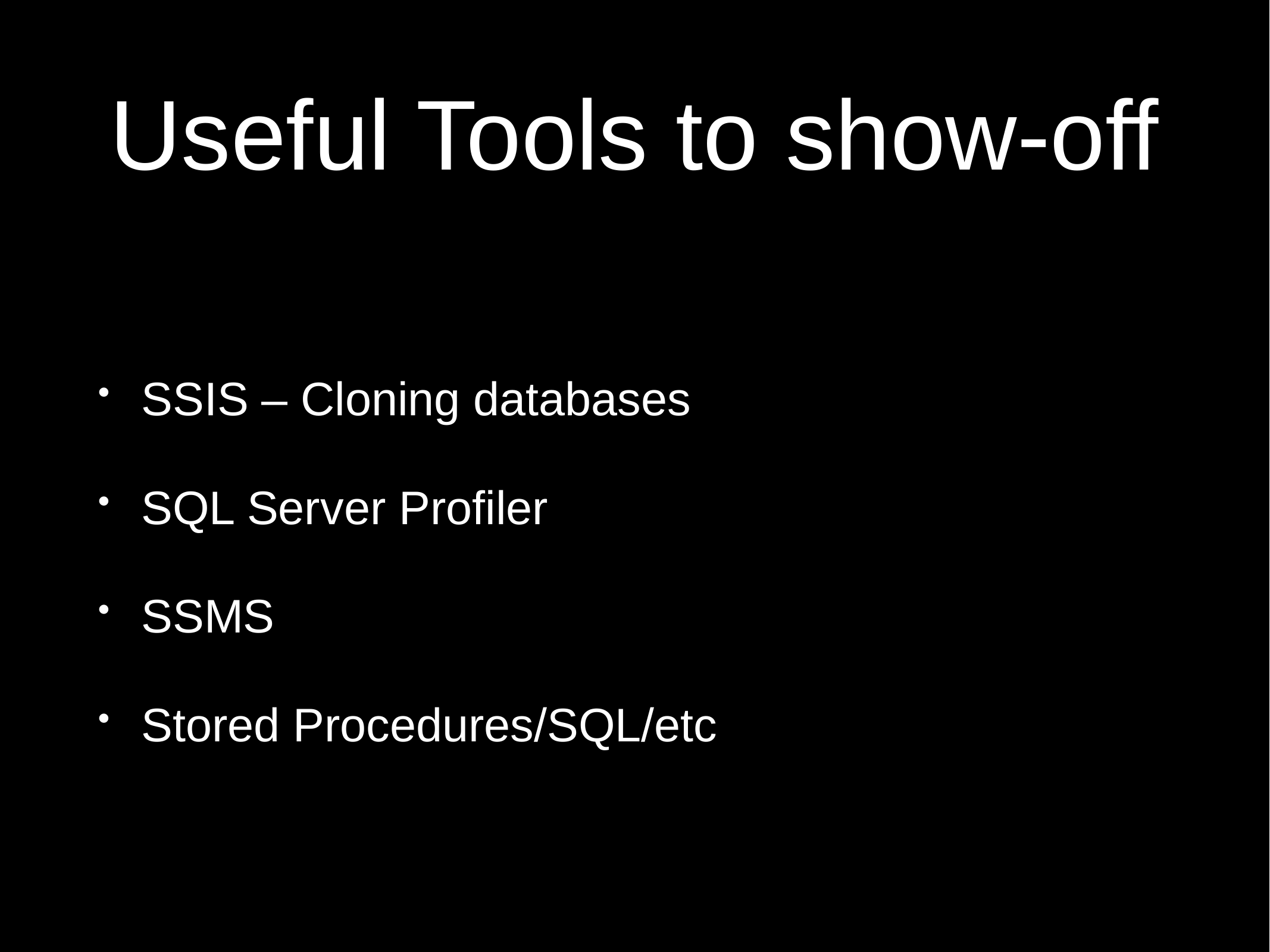

# Useful Tools to show-off
SSIS – Cloning databases
SQL Server Profiler
SSMS
Stored Procedures/SQL/etc